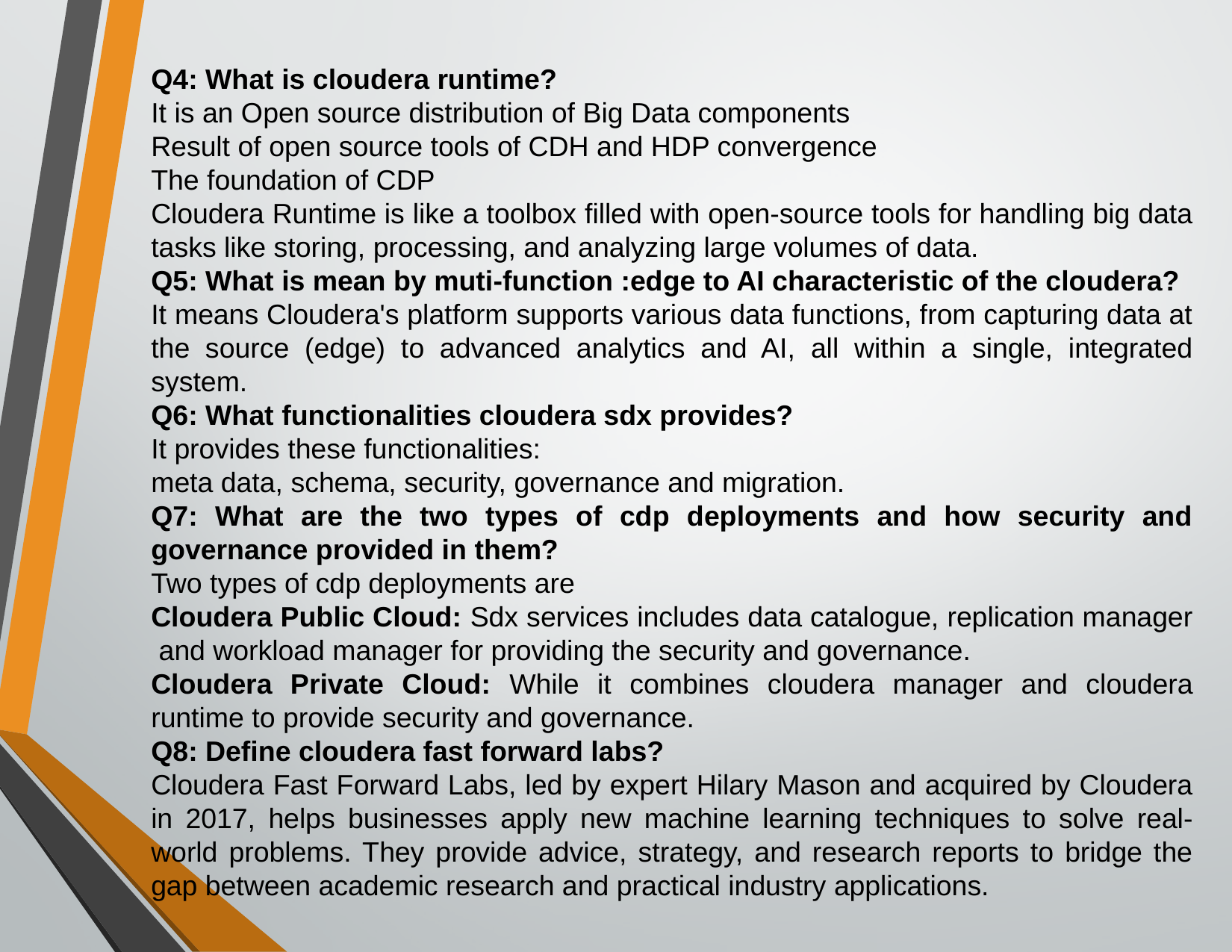

Q4: What is cloudera runtime?
It is an Open source distribution of Big Data components
Result of open source tools of CDH and HDP convergence
The foundation of CDP
Cloudera Runtime is like a toolbox filled with open-source tools for handling big data tasks like storing, processing, and analyzing large volumes of data.
Q5: What is mean by muti-function :edge to AI characteristic of the cloudera?
It means Cloudera's platform supports various data functions, from capturing data at the source (edge) to advanced analytics and AI, all within a single, integrated system.
Q6: What functionalities cloudera sdx provides?
It provides these functionalities:
meta data, schema, security, governance and migration.
Q7: What are the two types of cdp deployments and how security and governance provided in them?
Two types of cdp deployments are
Cloudera Public Cloud: Sdx services includes data catalogue, replication manager  and workload manager for providing the security and governance.
Cloudera Private Cloud: While it combines cloudera manager and cloudera runtime to provide security and governance.
Q8: Define cloudera fast forward labs?
Cloudera Fast Forward Labs, led by expert Hilary Mason and acquired by Cloudera in 2017, helps businesses apply new machine learning techniques to solve real-world problems. They provide advice, strategy, and research reports to bridge the gap between academic research and practical industry applications.